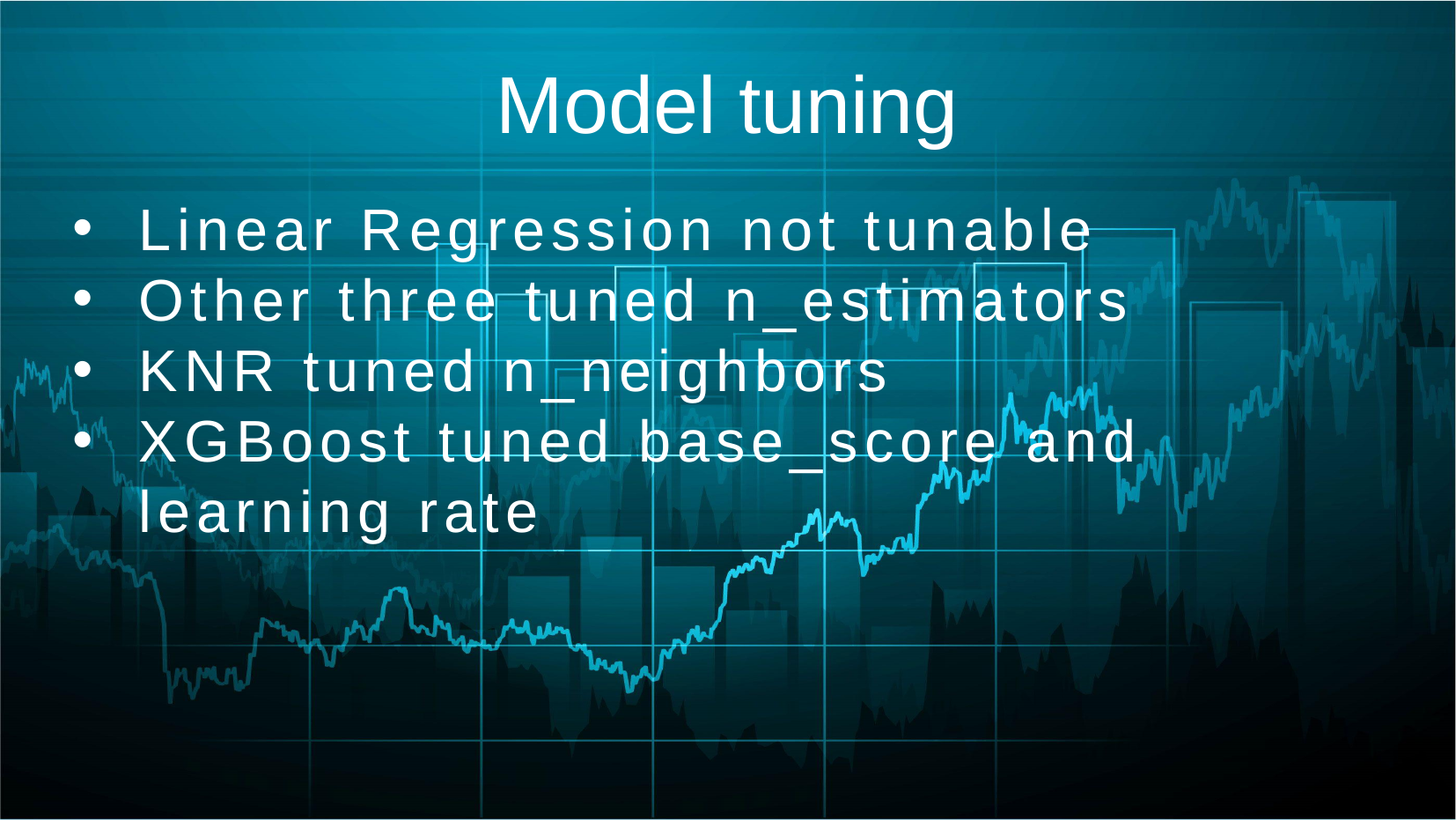

Model tuning
Linear Regression not tunable
Other three tuned n_estimators
KNR tuned n_neighbors
XGBoost tuned base_score and learning rate